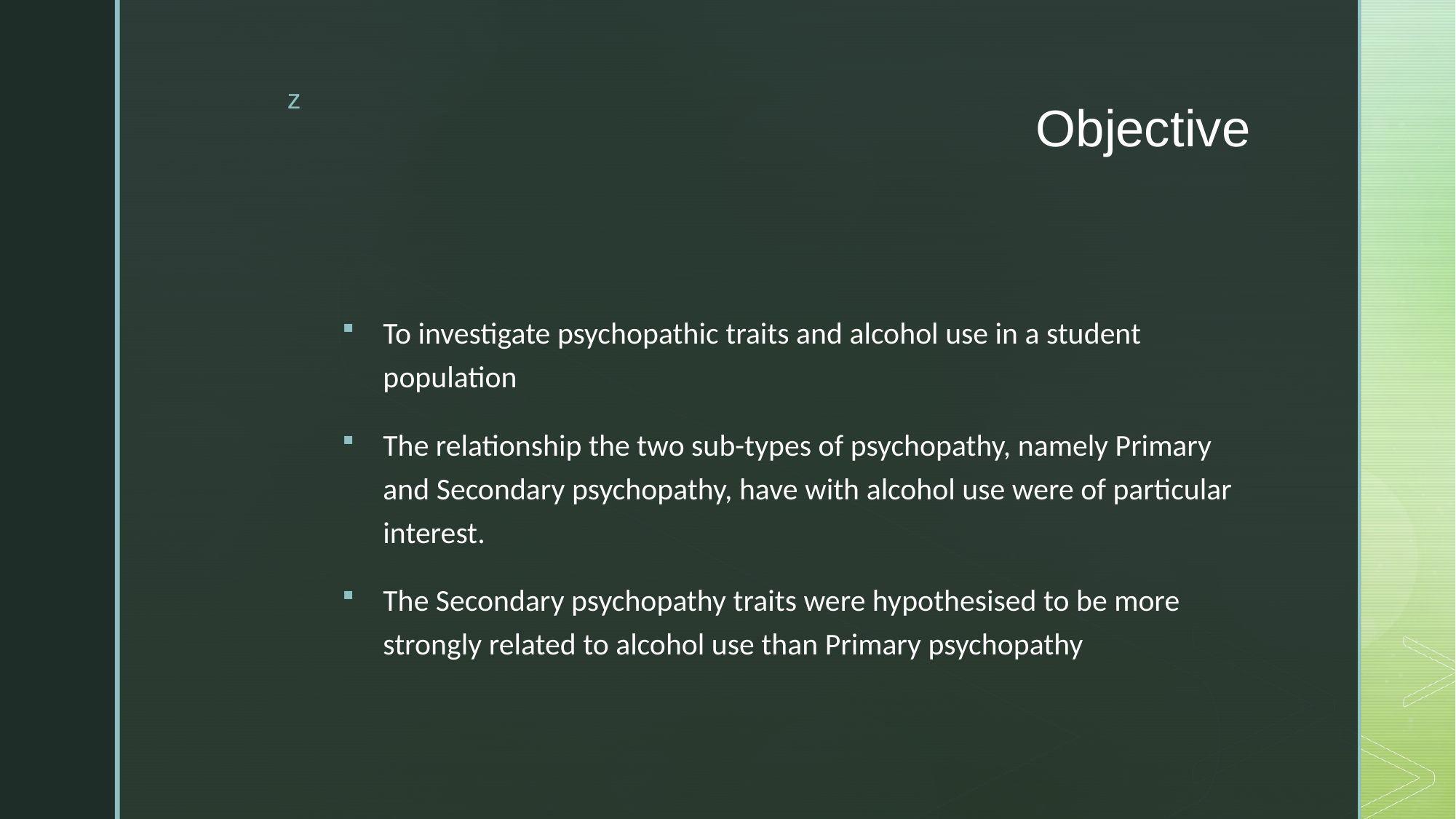

# Objective
To investigate psychopathic traits and alcohol use in a student population
The relationship the two sub-types of psychopathy, namely Primary and Secondary psychopathy, have with alcohol use were of particular interest.
The Secondary psychopathy traits were hypothesised to be more strongly related to alcohol use than Primary psychopathy